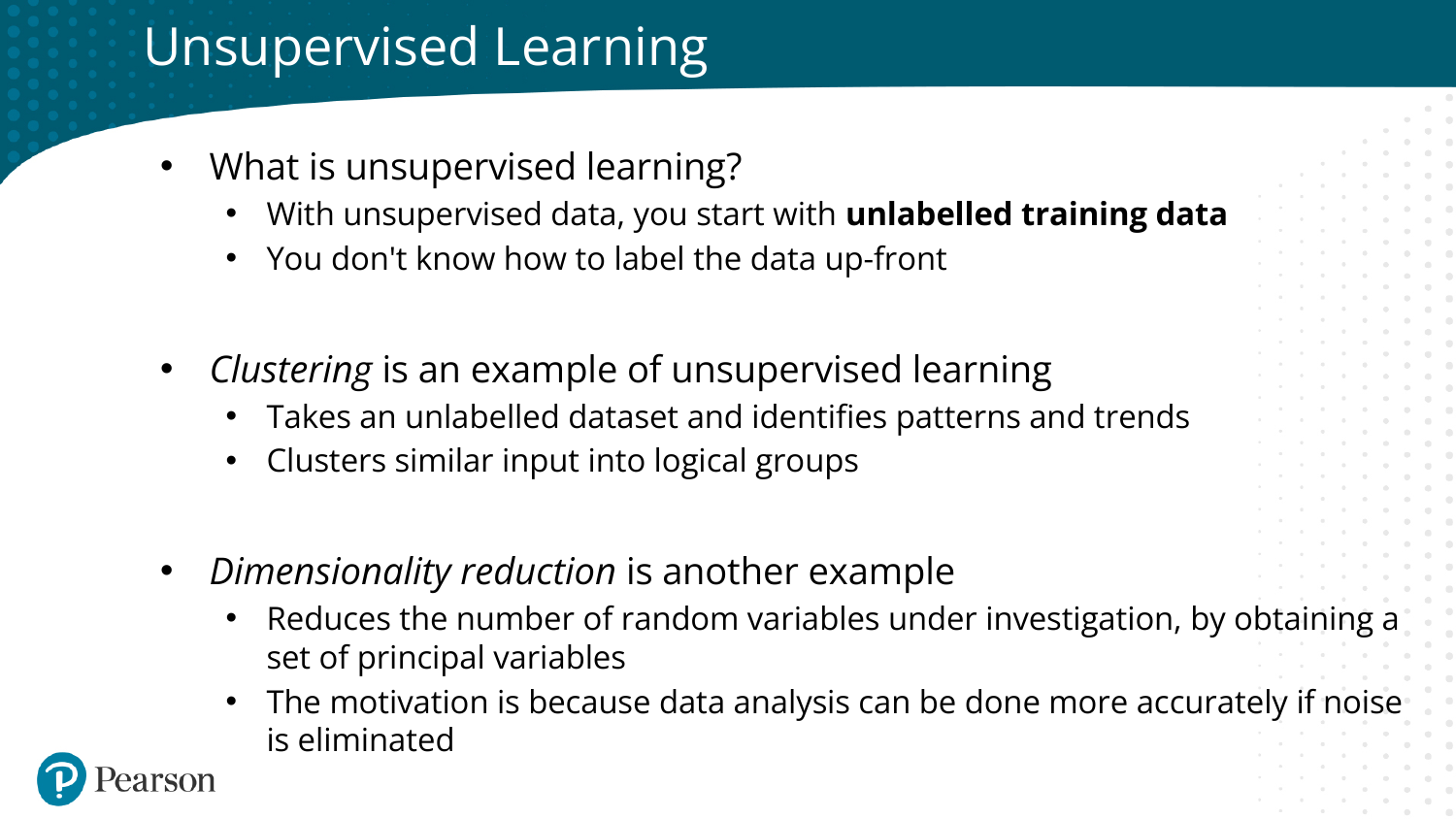

# Unsupervised Learning
What is unsupervised learning?
With unsupervised data, you start with unlabelled training data
You don't know how to label the data up-front

Clustering is an example of unsupervised learning
Takes an unlabelled dataset and identifies patterns and trends
Clusters similar input into logical groups

Dimensionality reduction is another example
Reduces the number of random variables under investigation, by obtaining a set of principal variables
The motivation is because data analysis can be done more accurately if noise is eliminated